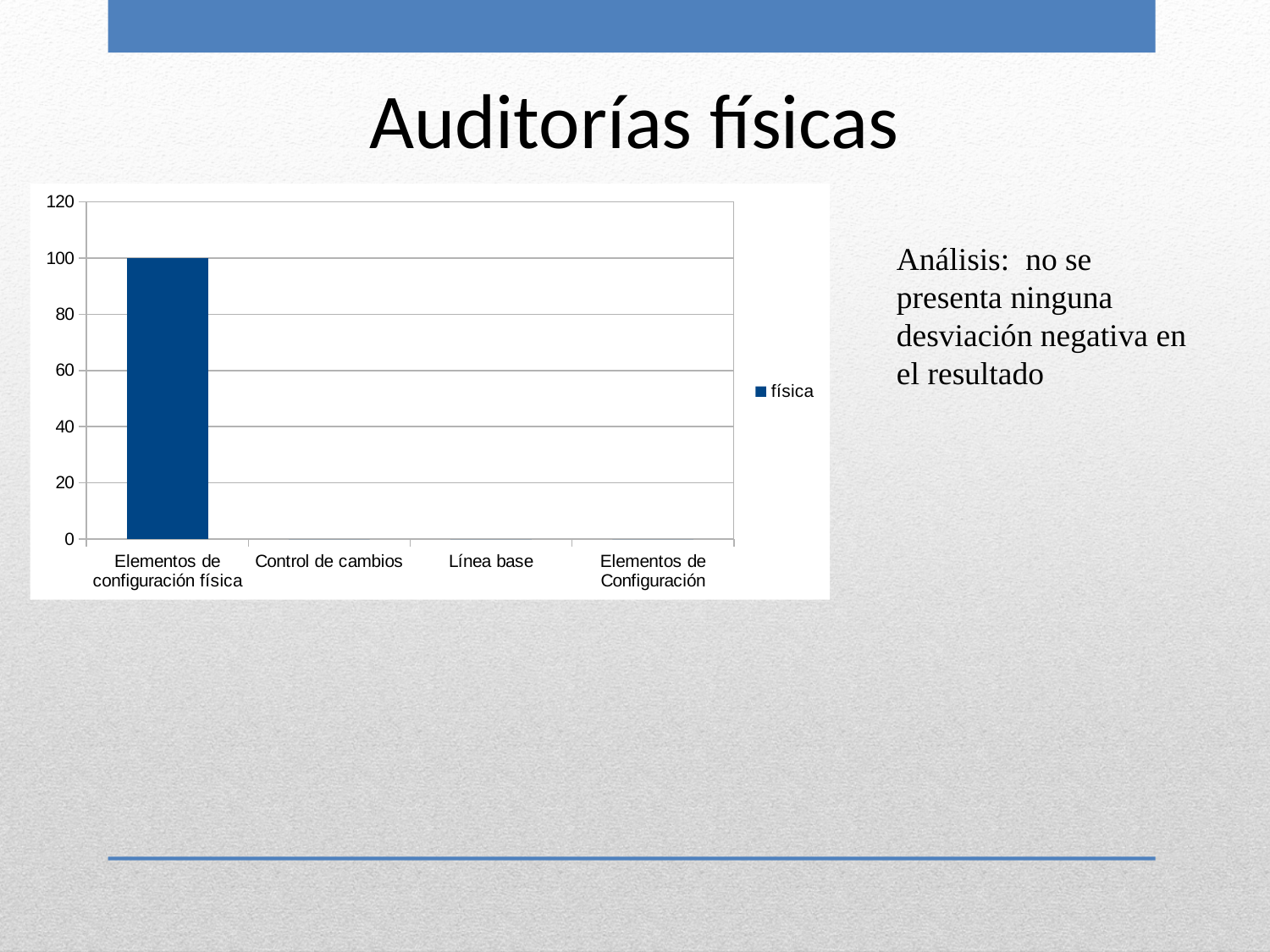

Auditorías físicas

Análisis:  no se presenta ninguna desviación negativa en el resultado

### Chart

| Category | física |
|---|---|
| Elementos de configuración física | 100.0 |
| Control de cambios | None |
| Línea base | None |
| Elementos de Configuración | None |